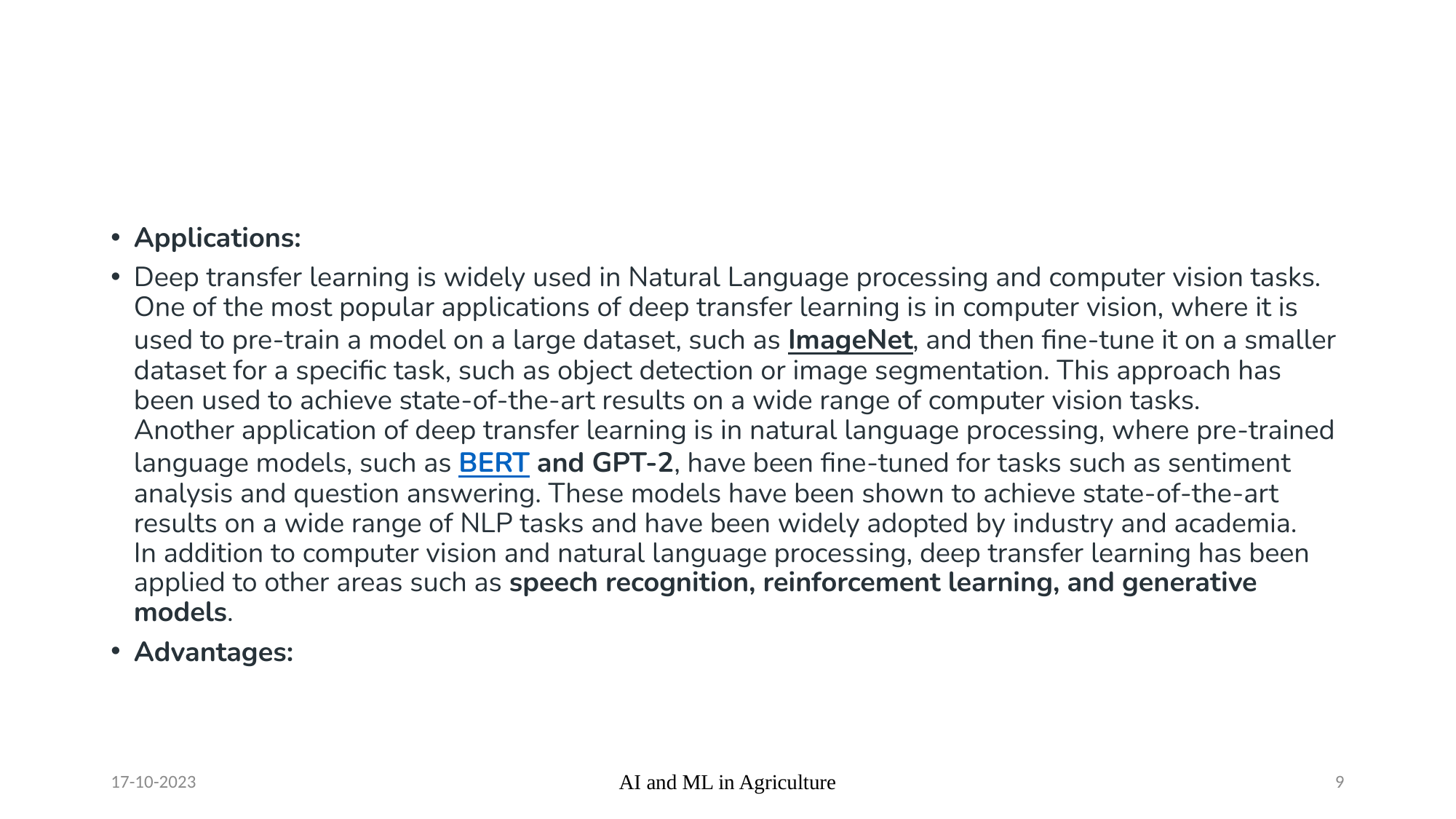

#
Applications:
Deep transfer learning is widely used in Natural Language processing and computer vision tasks. One of the most popular applications of deep transfer learning is in computer vision, where it is used to pre-train a model on a large dataset, such as ImageNet, and then fine-tune it on a smaller dataset for a specific task, such as object detection or image segmentation. This approach has been used to achieve state-of-the-art results on a wide range of computer vision tasks.
Another application of deep transfer learning is in natural language processing, where pre-trained language models, such as BERT and GPT-2, have been fine-tuned for tasks such as sentiment analysis and question answering. These models have been shown to achieve state-of-the-art results on a wide range of NLP tasks and have been widely adopted by industry and academia.
In addition to computer vision and natural language processing, deep transfer learning has been applied to other areas such as speech recognition, reinforcement learning, and generative models.
Advantages:

17-10-2023
AI and ML in Agriculture
9